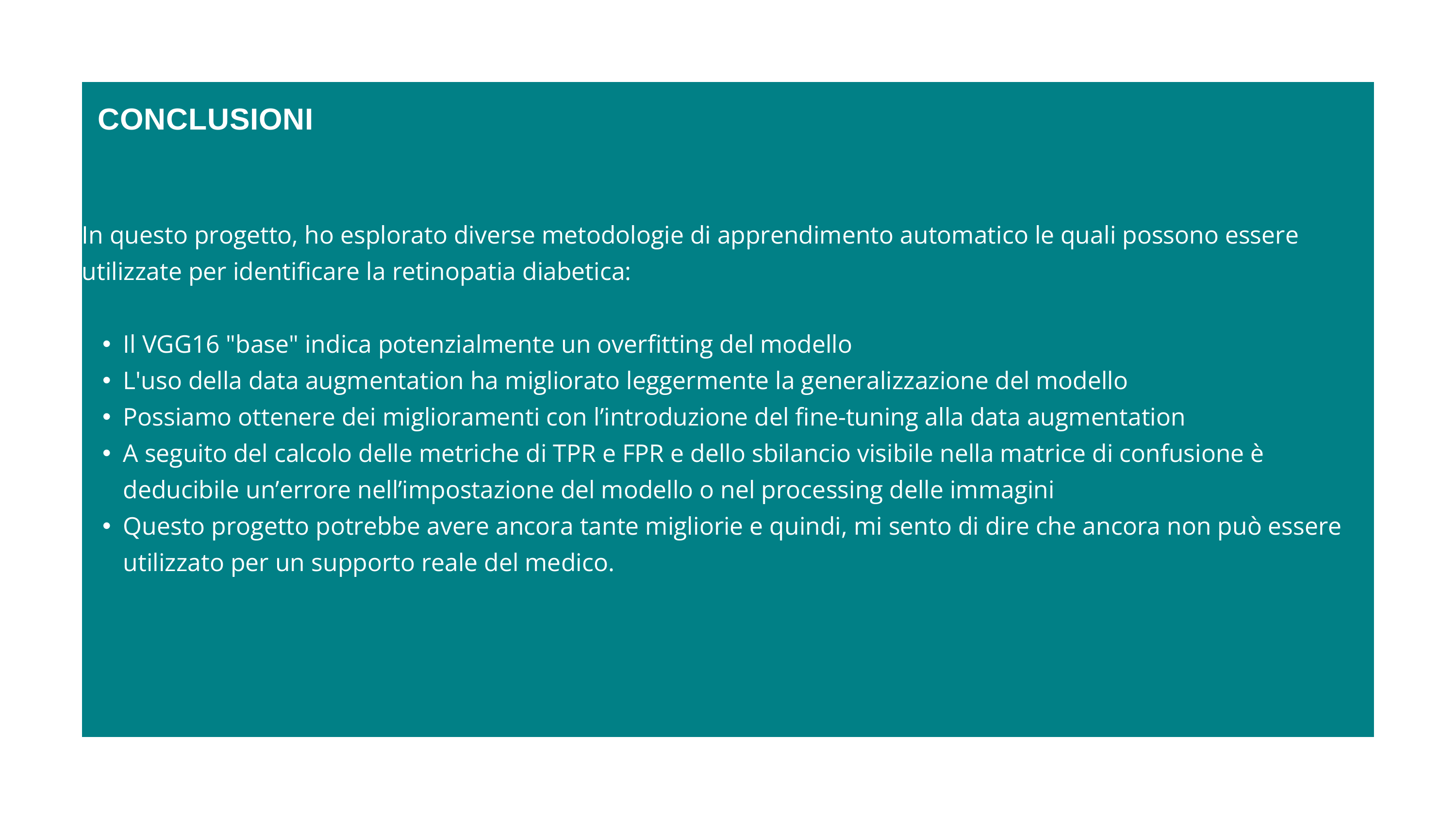

CONCLUSIONI
In questo progetto, ho esplorato diverse metodologie di apprendimento automatico le quali possono essere utilizzate per identificare la retinopatia diabetica:

Il VGG16 "base" indica potenzialmente un overfitting del modello
L'uso della data augmentation ha migliorato leggermente la generalizzazione del modello
Possiamo ottenere dei miglioramenti con l’introduzione del fine-tuning alla data augmentation
A seguito del calcolo delle metriche di TPR e FPR e dello sbilancio visibile nella matrice di confusione è deducibile un’errore nell’impostazione del modello o nel processing delle immagini
Questo progetto potrebbe avere ancora tante migliorie e quindi, mi sento di dire che ancora non può essere utilizzato per un supporto reale del medico.